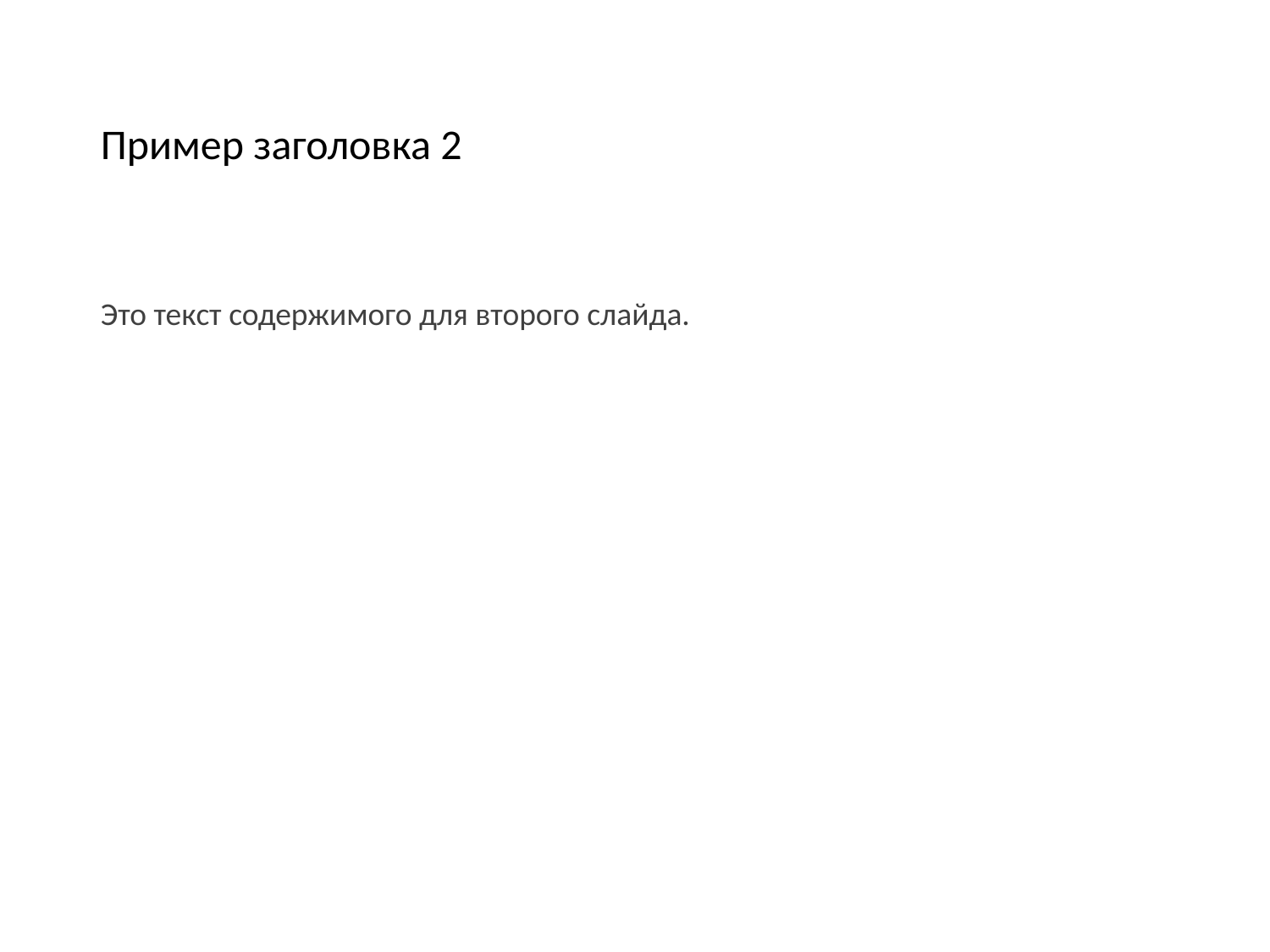

Пример заголовка 2

Это текст содержимого для второго слайда.